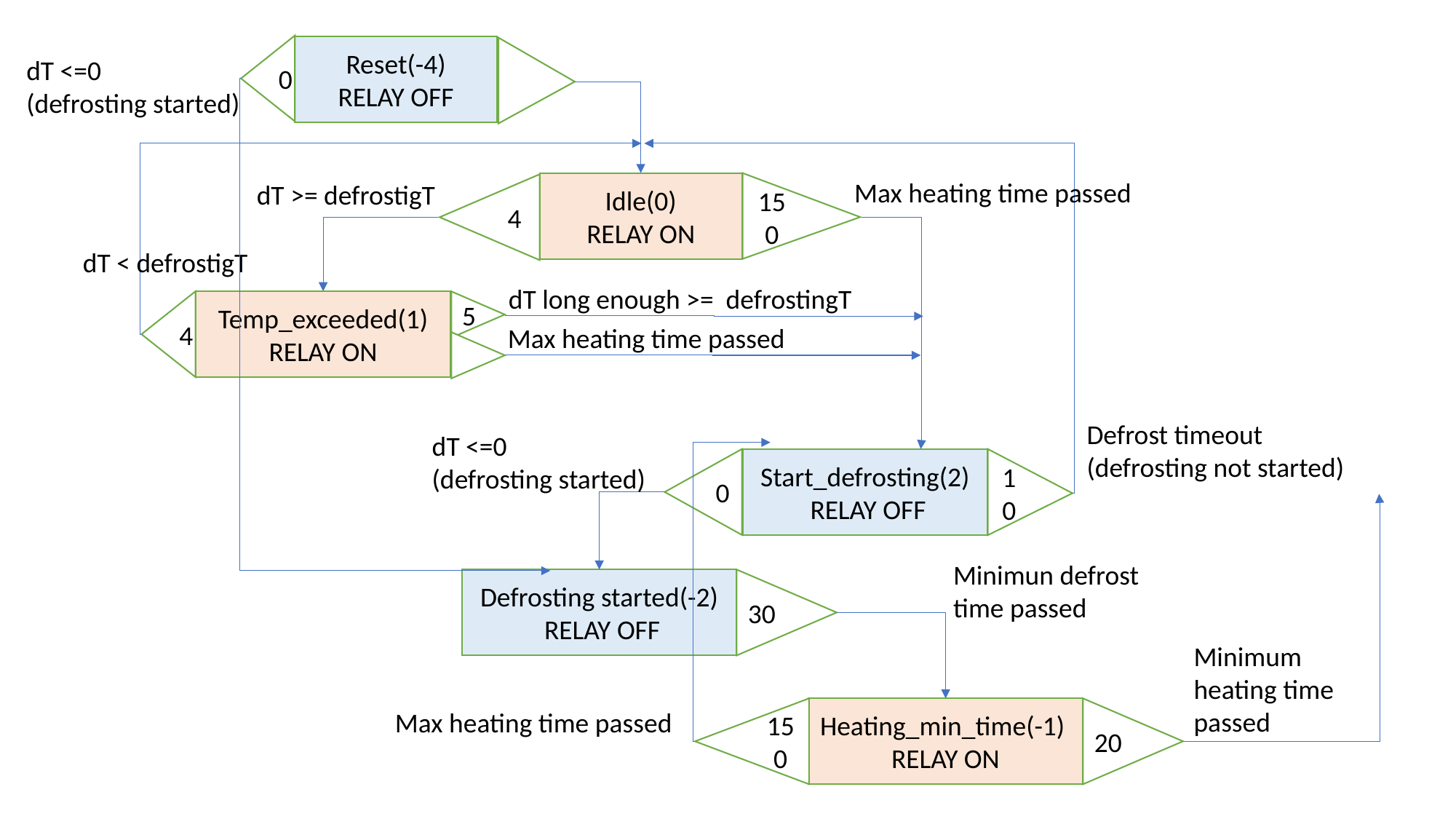

Reset(-4)
RELAY OFF

dT <=0
(defrosting started)
0
150
4
Max heating time passed
dT >= defrostigT
Idle(0)
RELAY ON
dT < defrostigT
dT long enough >=  defrostingT
5
Temp_exceeded(1)
RELAY ON
4
Max heating time passed

Defrost timeout
(defrosting not started)
dT <=0
(defrosting started)
Start_defrosting(2)
 RELAY OFF
10
0
Minimun defrost time passed
30
Defrosting started(-2)
 RELAY OFF
Minimum heating time passed
150
20
Heating_min_time(-1)
RELAY ON
Max heating time passed